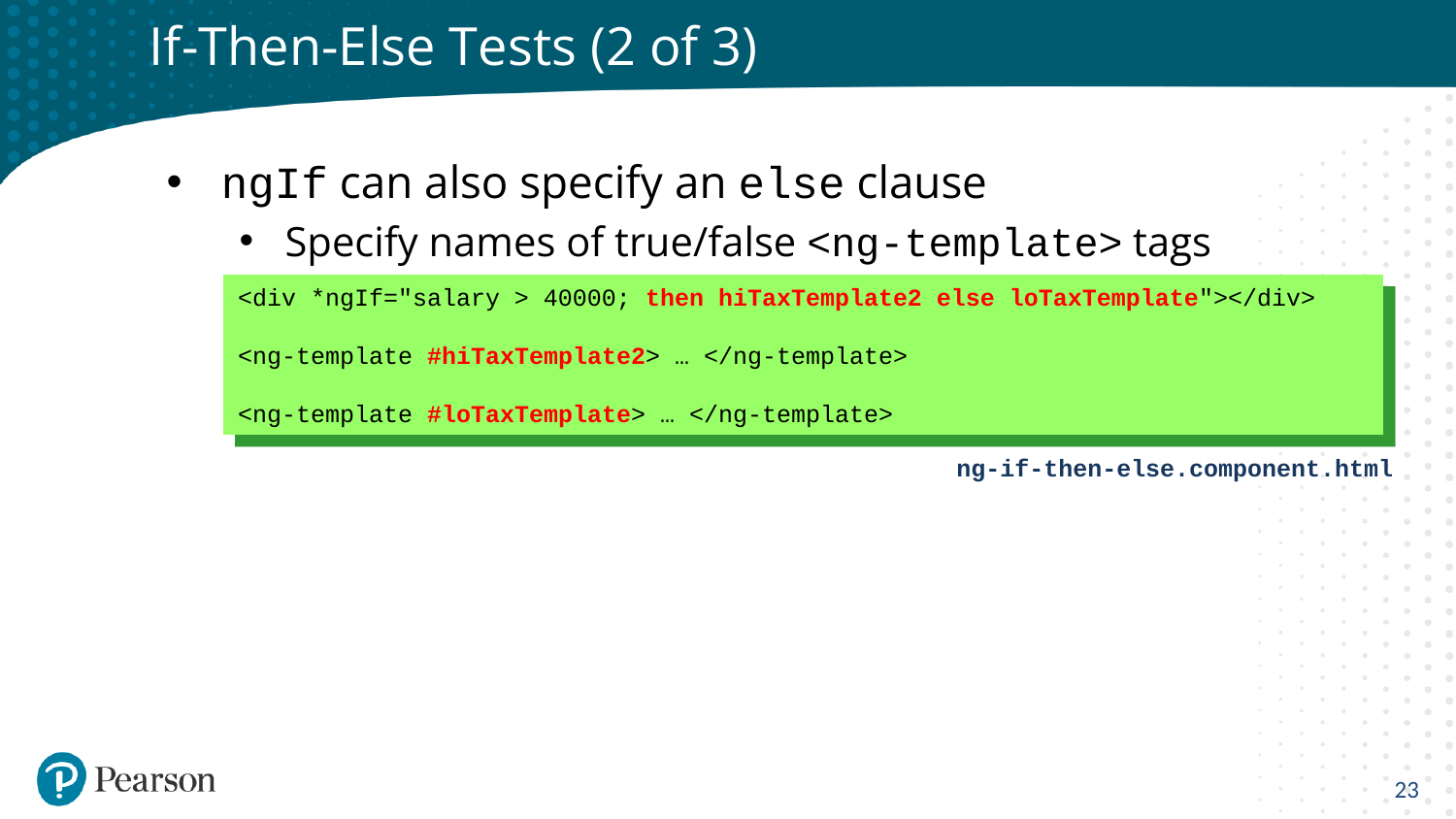

# If-Then-Else Tests (2 of 3)
ngIf can also specify an else clause
Specify names of true/false <ng-template> tags
<div *ngIf="salary > 40000; then hiTaxTemplate2 else loTaxTemplate"></div>

<ng-template #hiTaxTemplate2> … </ng-template>

<ng-template #loTaxTemplate> … </ng-template>
ng-if-then-else.component.html
23